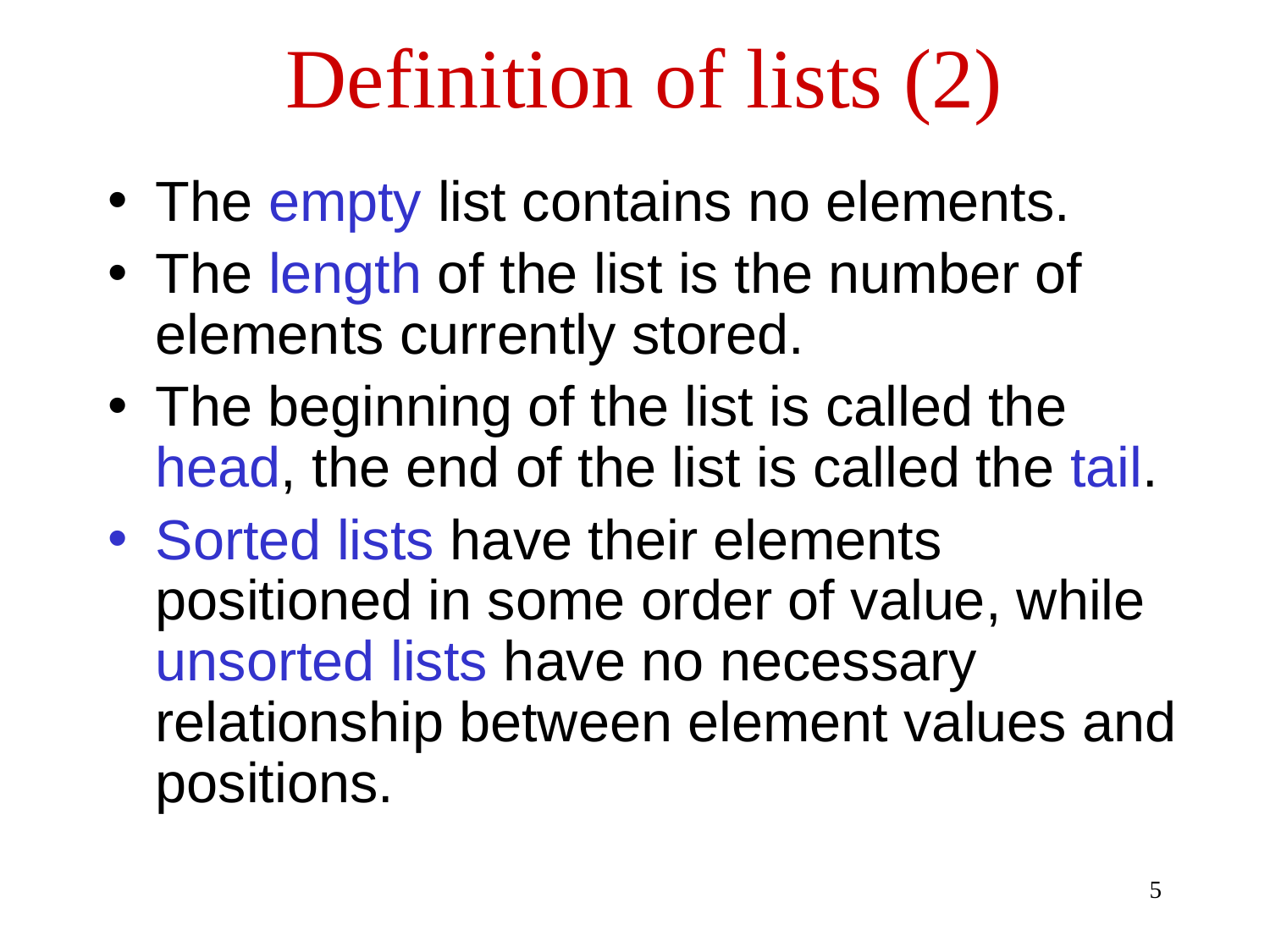

# Definition of lists (2)
The empty list contains no elements.
The length of the list is the number of elements currently stored.
The beginning of the list is called the head, the end of the list is called the tail.
Sorted lists have their elements positioned in some order of value, while unsorted lists have no necessary relationship between element values and positions.

5